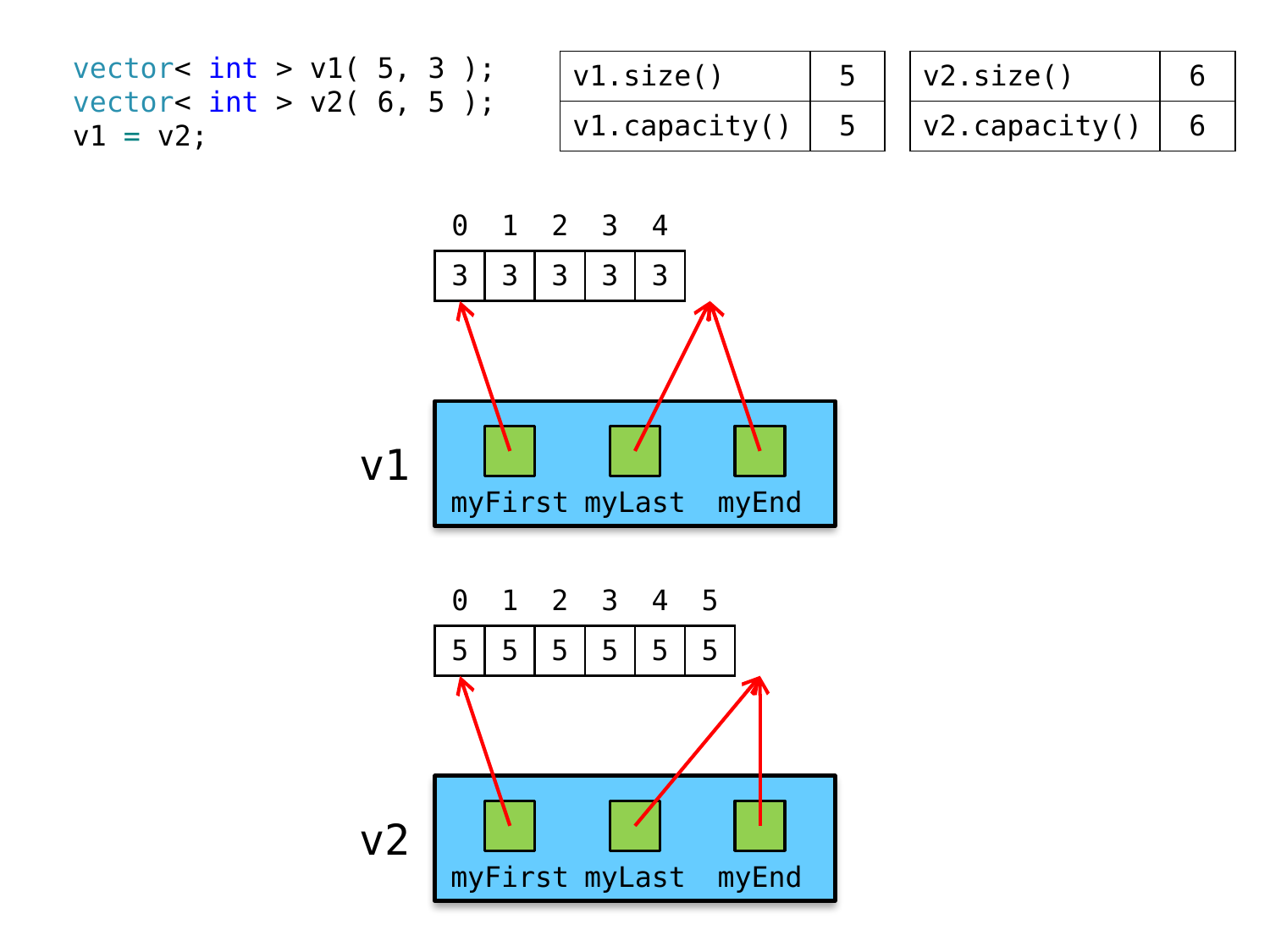

vector< int > v1( 5, 3 );
vector< int > v2( 6, 5 );
v1 = v2;
| v1.size() | 5 |
| --- | --- |
| v1.capacity() | 5 |
| v2.size() | 6 |
| --- | --- |
| v2.capacity() | 6 |
| 0 | 1 | 2 | 3 | 4 |
| --- | --- | --- | --- | --- |
| 3 | 3 | 3 | 3 | 3 |

v1

myFirst
myLast
myEnd
| 0 | 1 | 2 | 3 | 4 | 5 |
| --- | --- | --- | --- | --- | --- |
| 5 | 5 | 5 | 5 | 5 | 5 |

v2

myFirst
myLast
myEnd